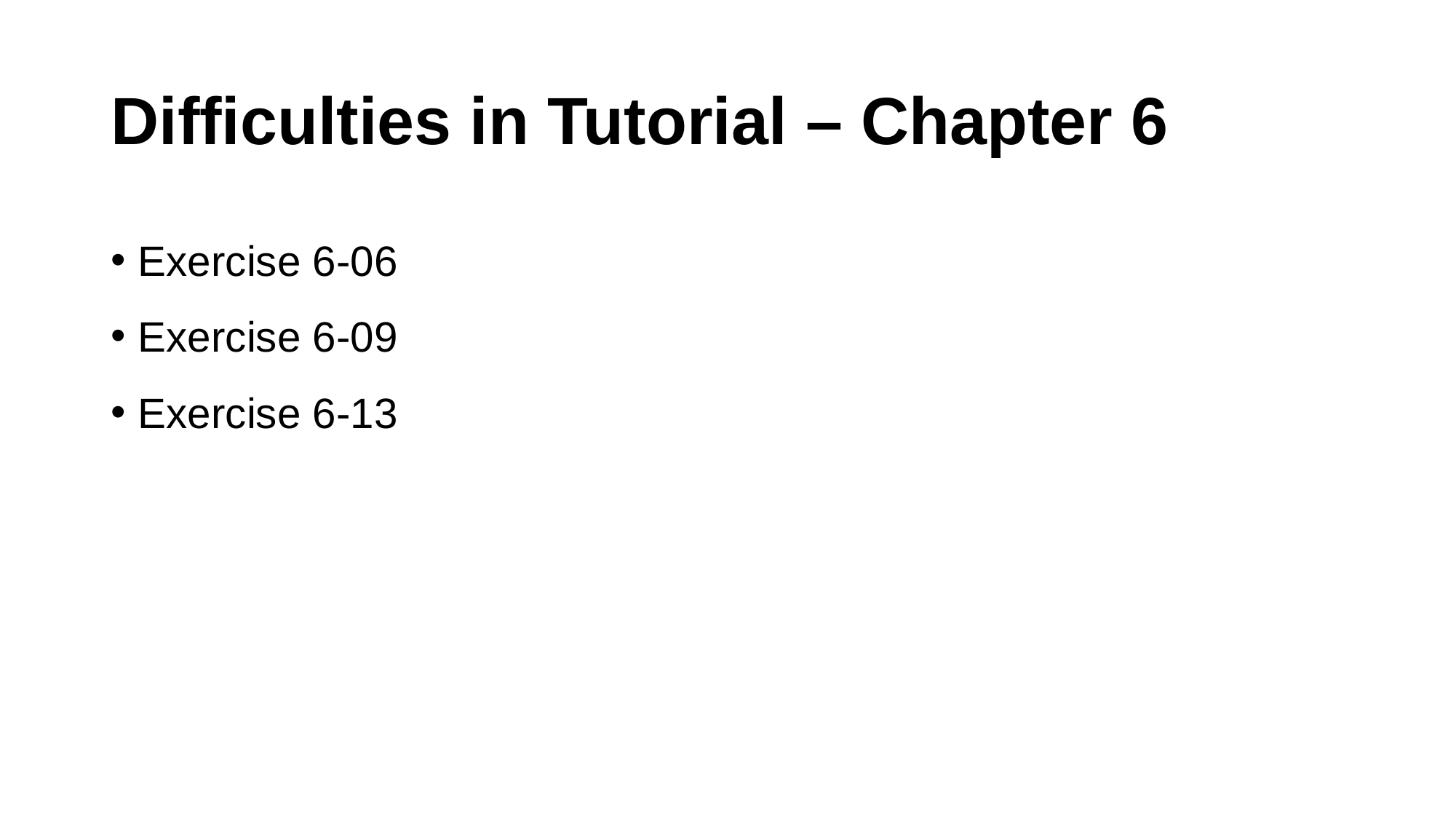

# Difficulties in Tutorial – Chapter 6
Exercise 6-06
Exercise 6-09
Exercise 6-13